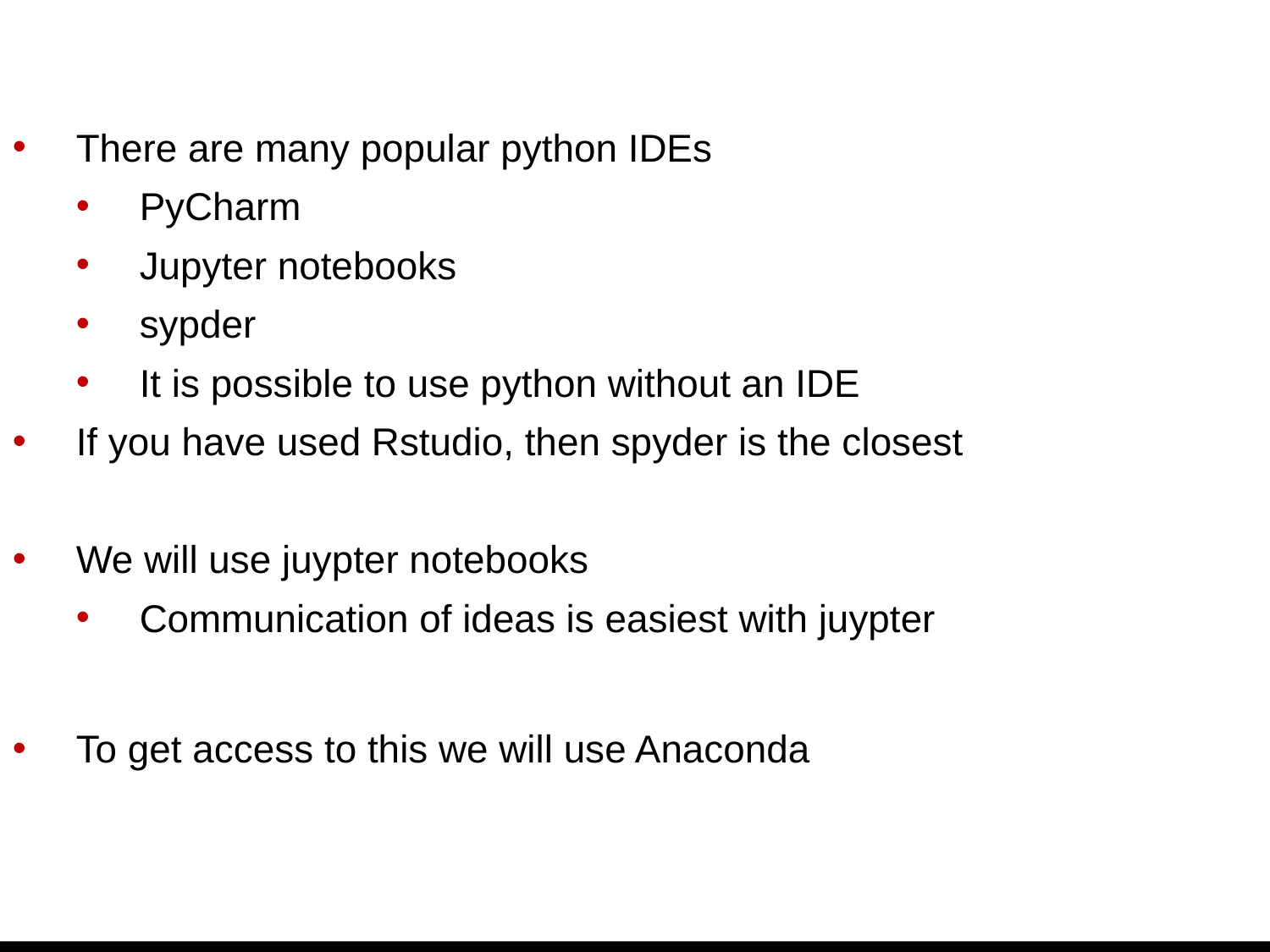

# IDE
There are many popular python IDEs
PyCharm
Jupyter notebooks
sypder
It is possible to use python without an IDE
If you have used Rstudio, then spyder is the closest

We will use juypter notebooks
Communication of ideas is easiest with juypter

To get access to this we will use Anaconda